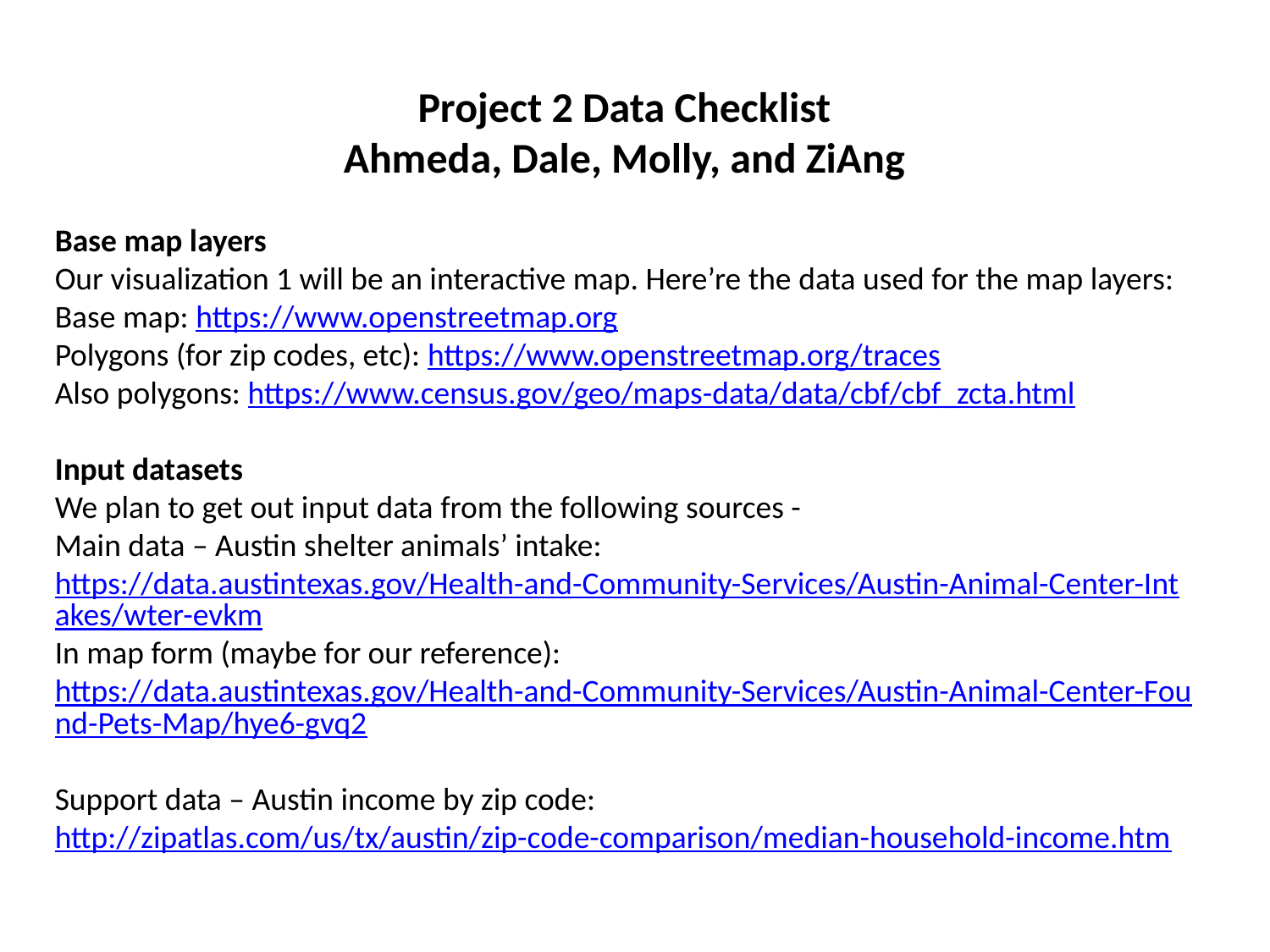

Project 2 Data Checklist
Ahmeda, Dale, Molly, and ZiAng

Base map layers
Our visualization 1 will be an interactive map. Here’re the data used for the map layers:
Base map: https://www.openstreetmap.org
Polygons (for zip codes, etc): https://www.openstreetmap.org/traces
Also polygons: https://www.census.gov/geo/maps-data/data/cbf/cbf_zcta.html

Input datasets
We plan to get out input data from the following sources -
Main data – Austin shelter animals’ intake:
https://data.austintexas.gov/Health-and-Community-Services/Austin-Animal-Center-Intakes/wter-evkm
In map form (maybe for our reference):
https://data.austintexas.gov/Health-and-Community-Services/Austin-Animal-Center-Found-Pets-Map/hye6-gvq2

Support data – Austin income by zip code:
http://zipatlas.com/us/tx/austin/zip-code-comparison/median-household-income.htm